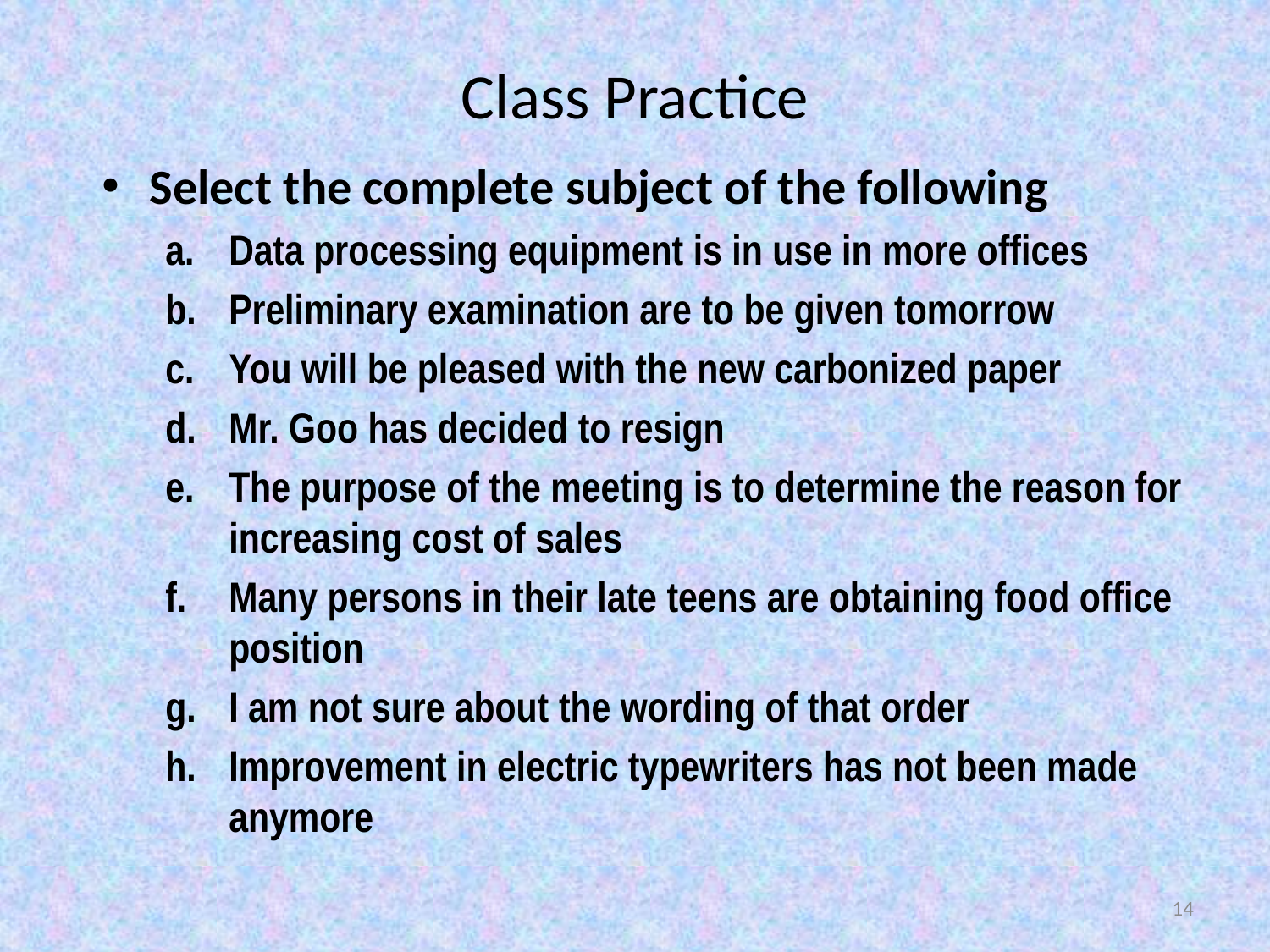

# Class Practice
Select the complete subject of the following
Data processing equipment is in use in more offices
Preliminary examination are to be given tomorrow
You will be pleased with the new carbonized paper
Mr. Goo has decided to resign
The purpose of the meeting is to determine the reason for increasing cost of sales
Many persons in their late teens are obtaining food office position
I am not sure about the wording of that order
Improvement in electric typewriters has not been made anymore

14